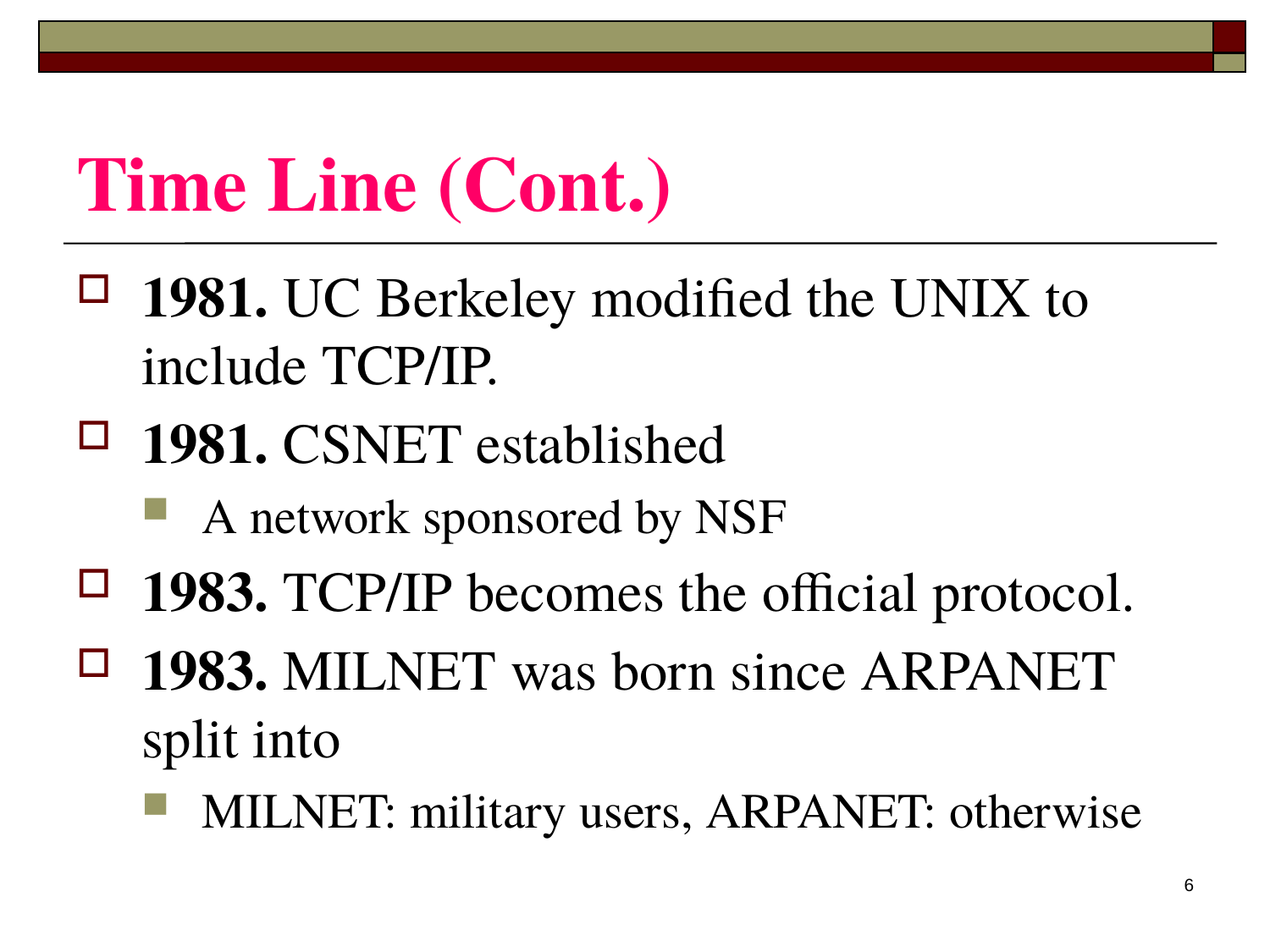

# Time Line (Cont.)
1981. UC Berkeley modified the UNIX to include TCP/IP.
1981. CSNET established
A network sponsored by NSF
1983. TCP/IP becomes the official protocol.
1983. MILNET was born since ARPANET split into
MILNET: military users, ARPANET: otherwise

6